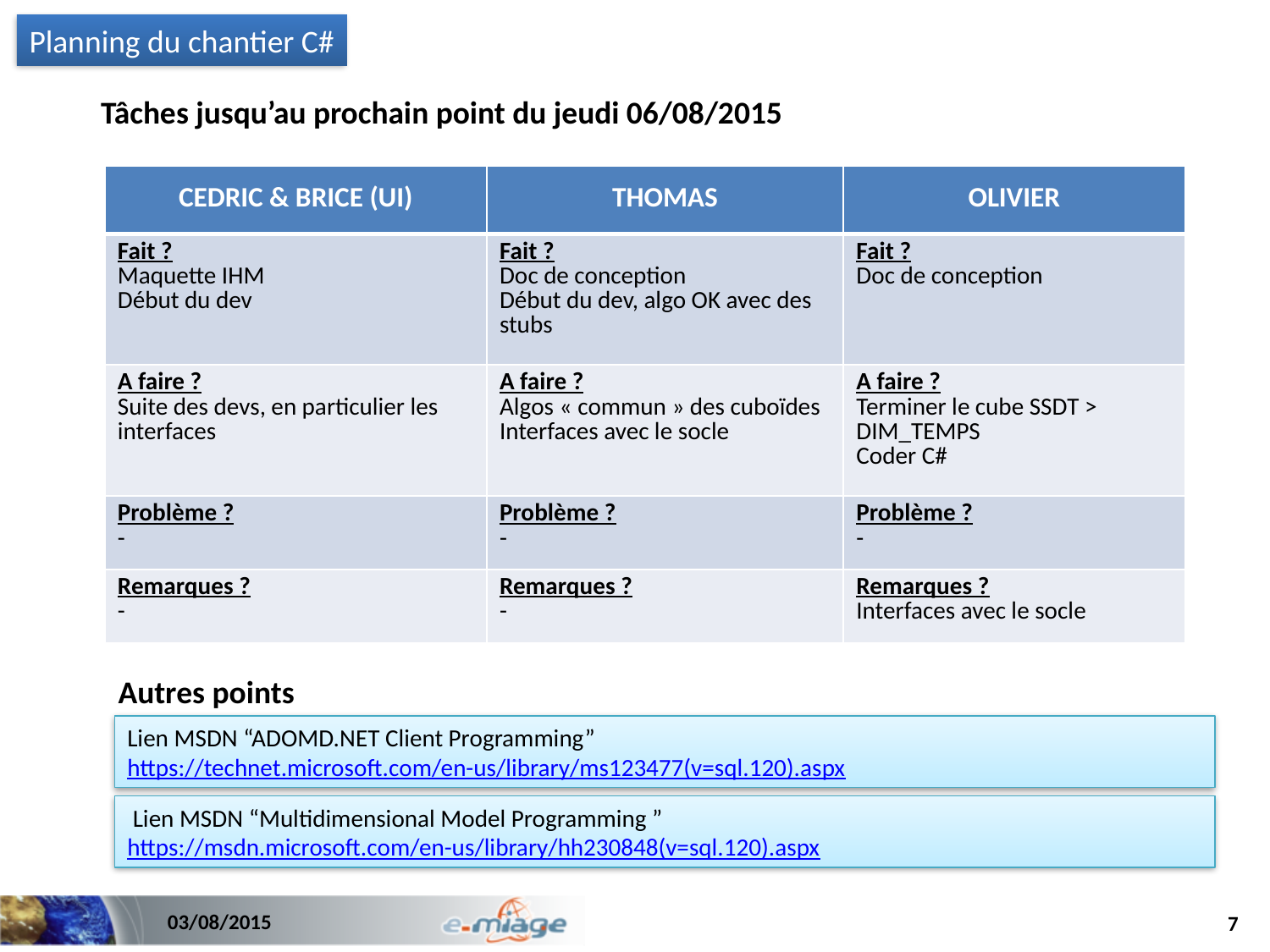

Planning du chantier C#
Tâches jusqu’au prochain point du jeudi 06/08/2015
| CEDRIC & BRICE (UI) | THOMAS | OLIVIER |
| --- | --- | --- |
| Fait ? Maquette IHM Début du dev | Fait ? Doc de conception Début du dev, algo OK avec des stubs | Fait ? Doc de conception |
| A faire ? Suite des devs, en particulier les interfaces | A faire ? Algos « commun » des cuboïdes Interfaces avec le socle | A faire ? Terminer le cube SSDT > DIM\_TEMPS Coder C# |
| Problème ? - | Problème ? - | Problème ? - |
| Remarques ? - | Remarques ? - | Remarques ? Interfaces avec le socle |
Autres points
Lien MSDN “ADOMD.NET Client Programming”
https://technet.microsoft.com/en-us/library/ms123477(v=sql.120).aspx
 Lien MSDN “Multidimensional Model Programming ”
https://msdn.microsoft.com/en-us/library/hh230848(v=sql.120).aspx